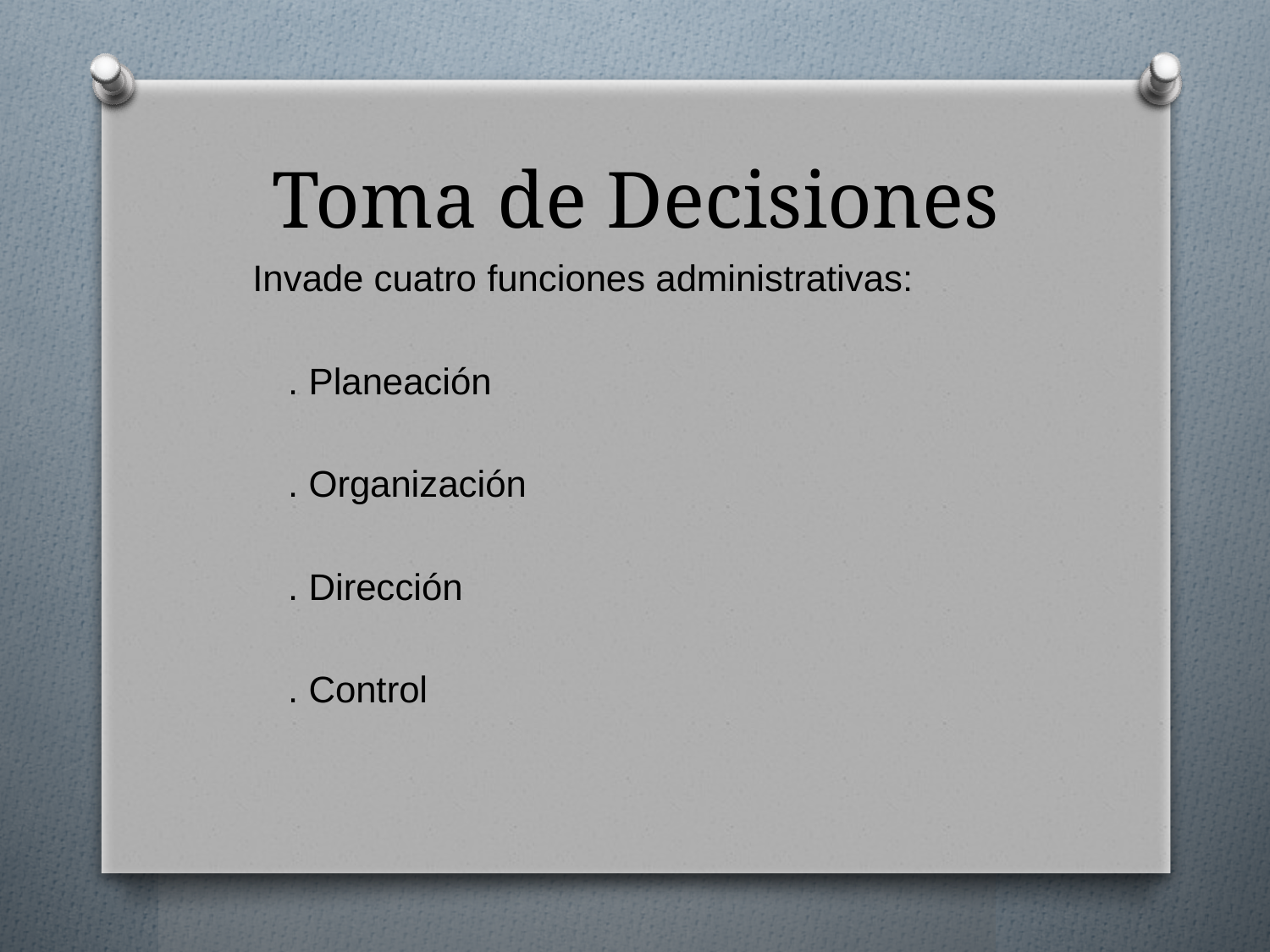

# Toma de Decisiones
Invade cuatro funciones administrativas:

	. Planeación

	. Organización

	. Dirección

	. Control